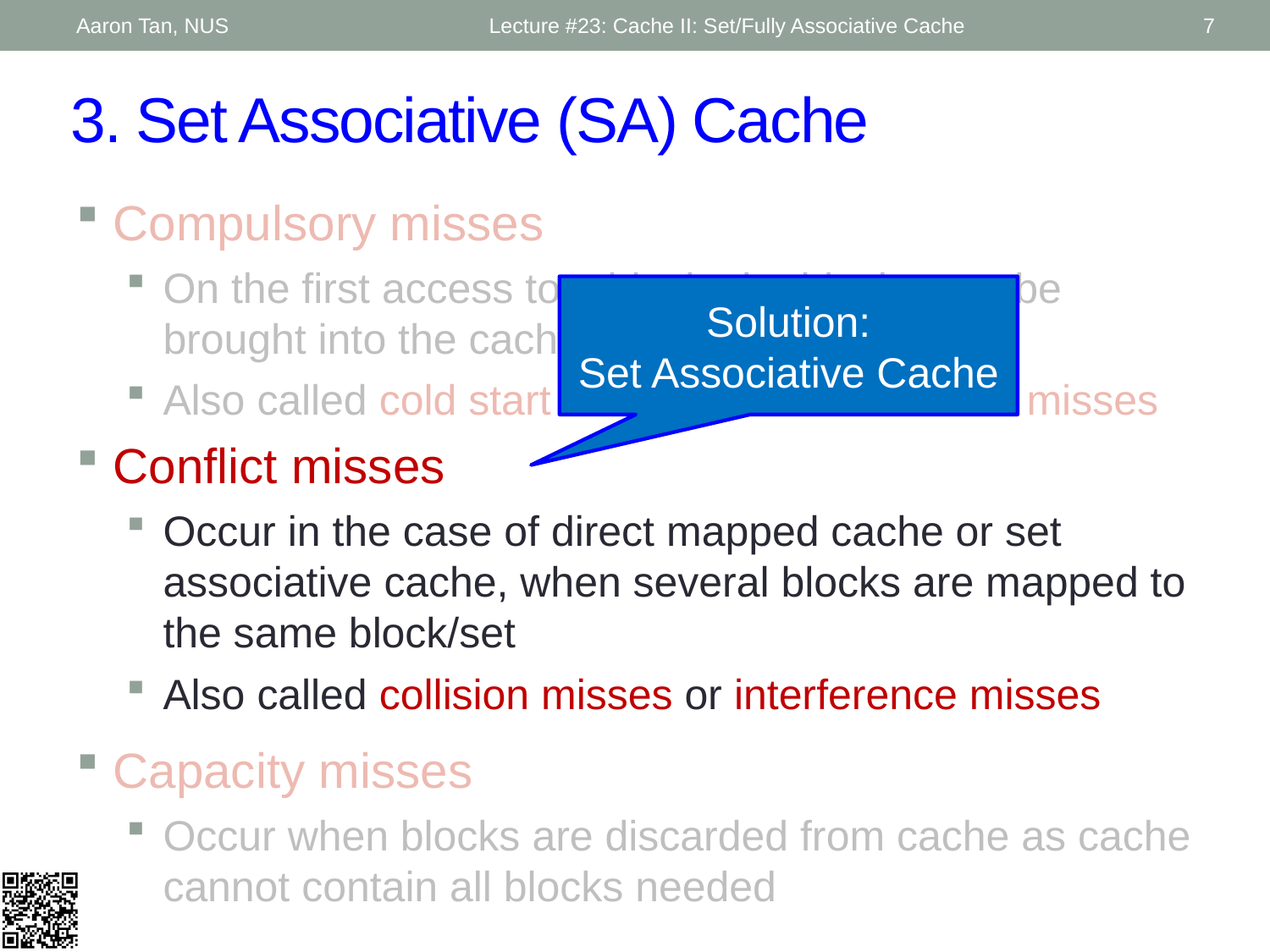

Aaron Tan, NUS
Lecture #23: Cache II: Set/Fully Associative Cache
7
# 3. Set Associative (SA) Cache
Compulsory misses
On the first access to a block; the block must be brought into the cache
Also called cold start misses or first reference misses
Conflict misses
Occur in the case of direct mapped cache or set associative cache, when several blocks are mapped to the same block/set
Also called collision misses or interference misses
Capacity misses
Occur when blocks are discarded from cache as cache cannot contain all blocks needed
Solution:
Set Associative Cache